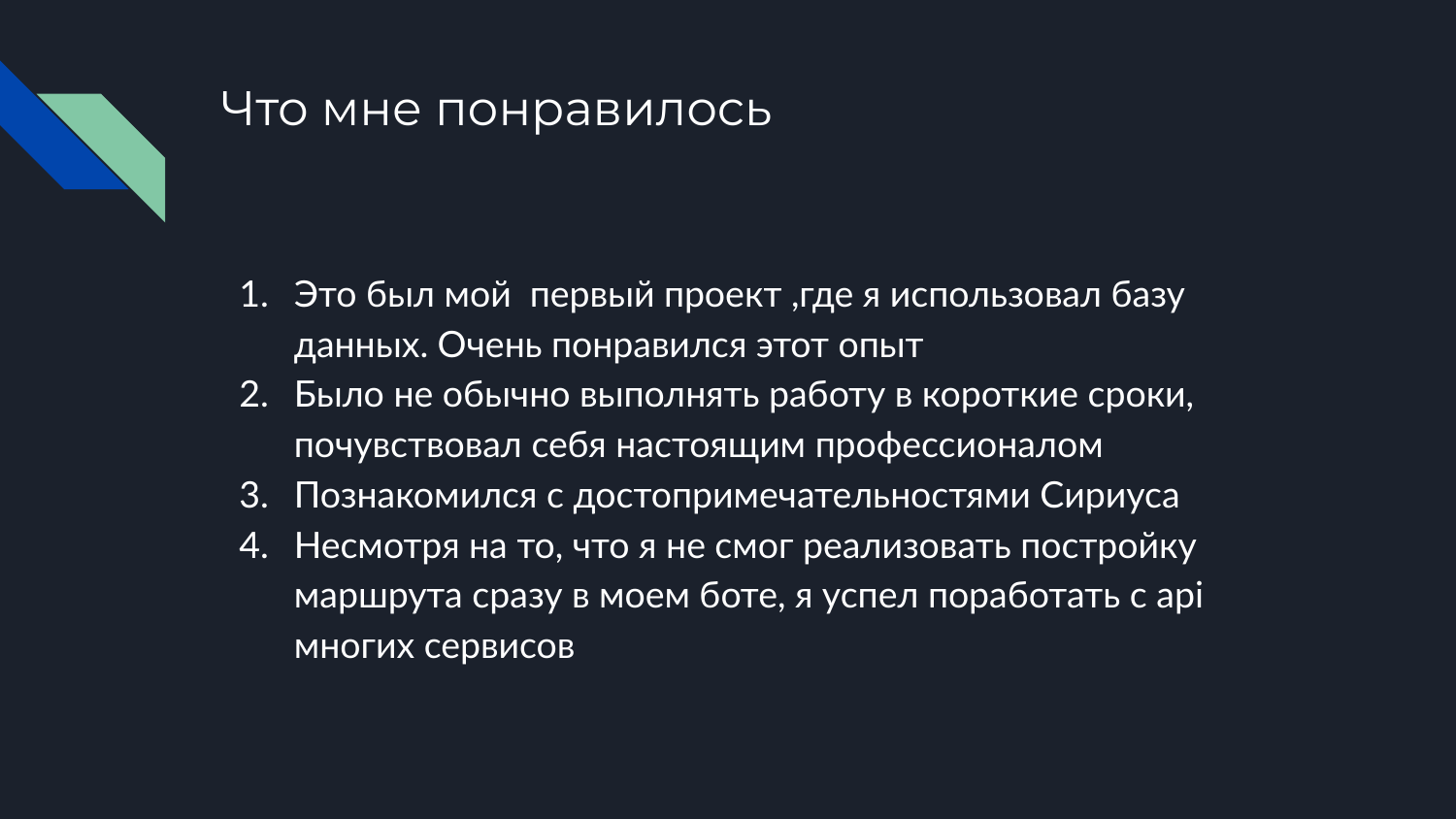

# Что мне понравилось
Это был мой  первый проект ,где я использовал базу данных. Очень понравился этот опыт
Было не обычно выполнять работу в короткие сроки, почувствовал себя настоящим профессионалом
Познакомился с достопримечательностями Сириуса
Несмотря на то, что я не смог реализовать постройку маршрута сразу в моем боте, я успел поработать с api многих сервисов